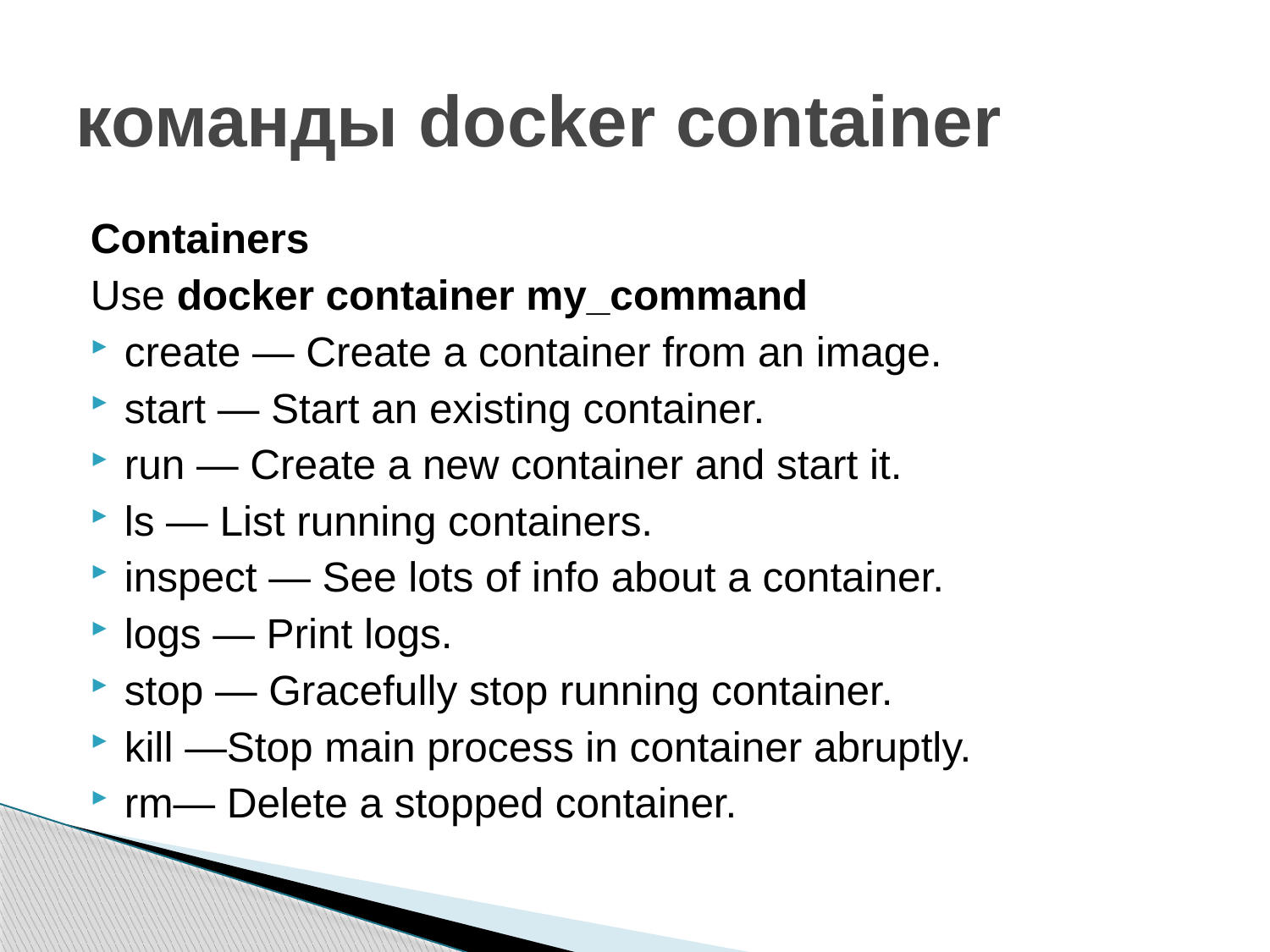

# команды docker container
Containers
Use docker container my_command
create — Create a container from an image.
start — Start an existing container.
run — Create a new container and start it.
ls — List running containers.
inspect — See lots of info about a container.
logs — Print logs.
stop — Gracefully stop running container.
kill —Stop main process in container abruptly.
rm— Delete a stopped container.